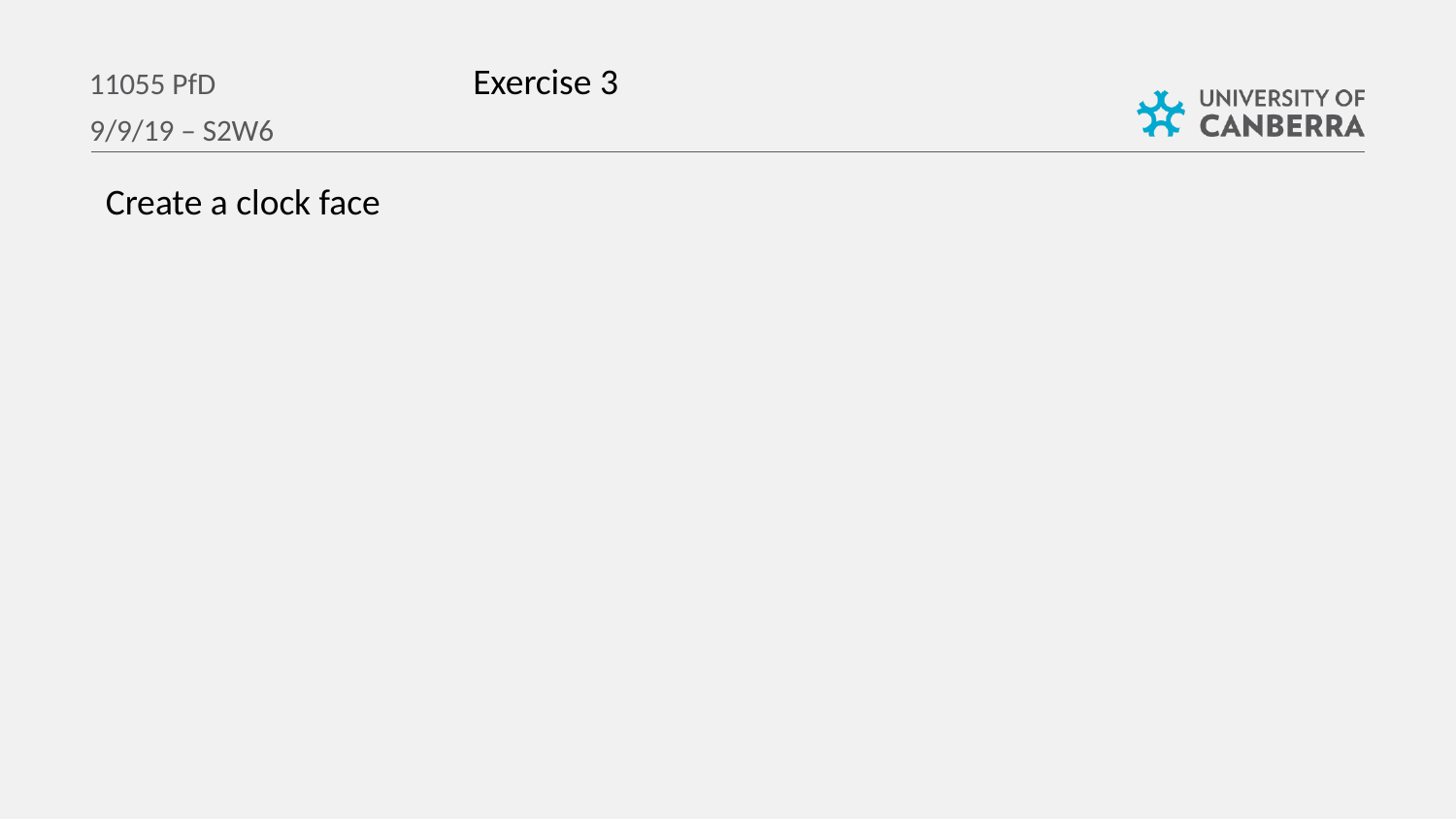

Exercise 3
11055 PfD
9/9/19 – S2W6
Create a clock face